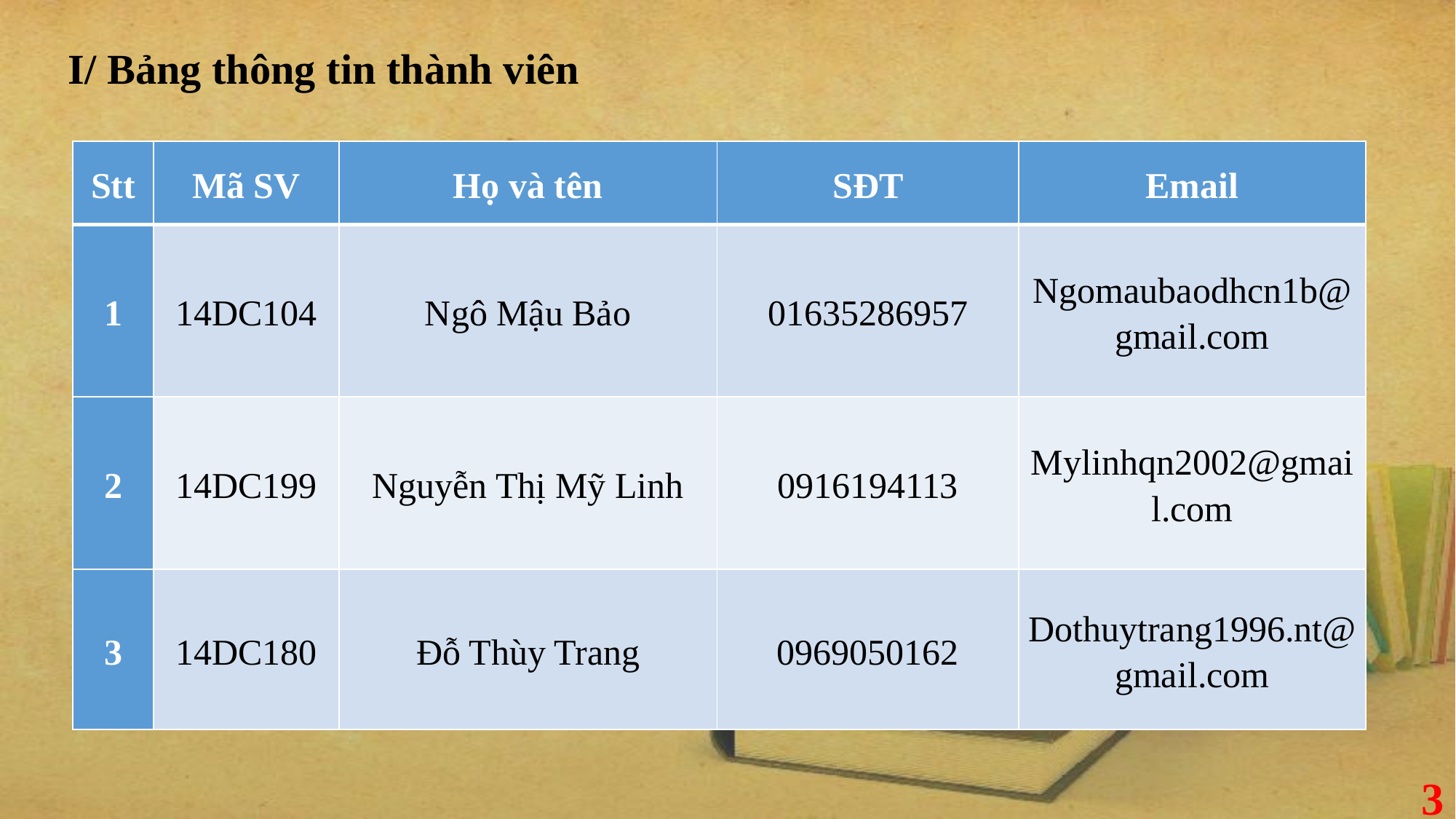

I/ Bảng thông tin thành viên
| Stt | Mã SV | Họ và tên | SĐT | Email |
| --- | --- | --- | --- | --- |
| 1 | 14DC104 | Ngô Mậu Bảo | 01635286957 | Ngomaubaodhcn1b@gmail.com |
| 2 | 14DC199 | Nguyễn Thị Mỹ Linh | 0916194113 | Mylinhqn2002@gmail.com |
| 3 | 14DC180 | Đỗ Thùy Trang | 0969050162 | Dothuytrang1996.nt@gmail.com |
3